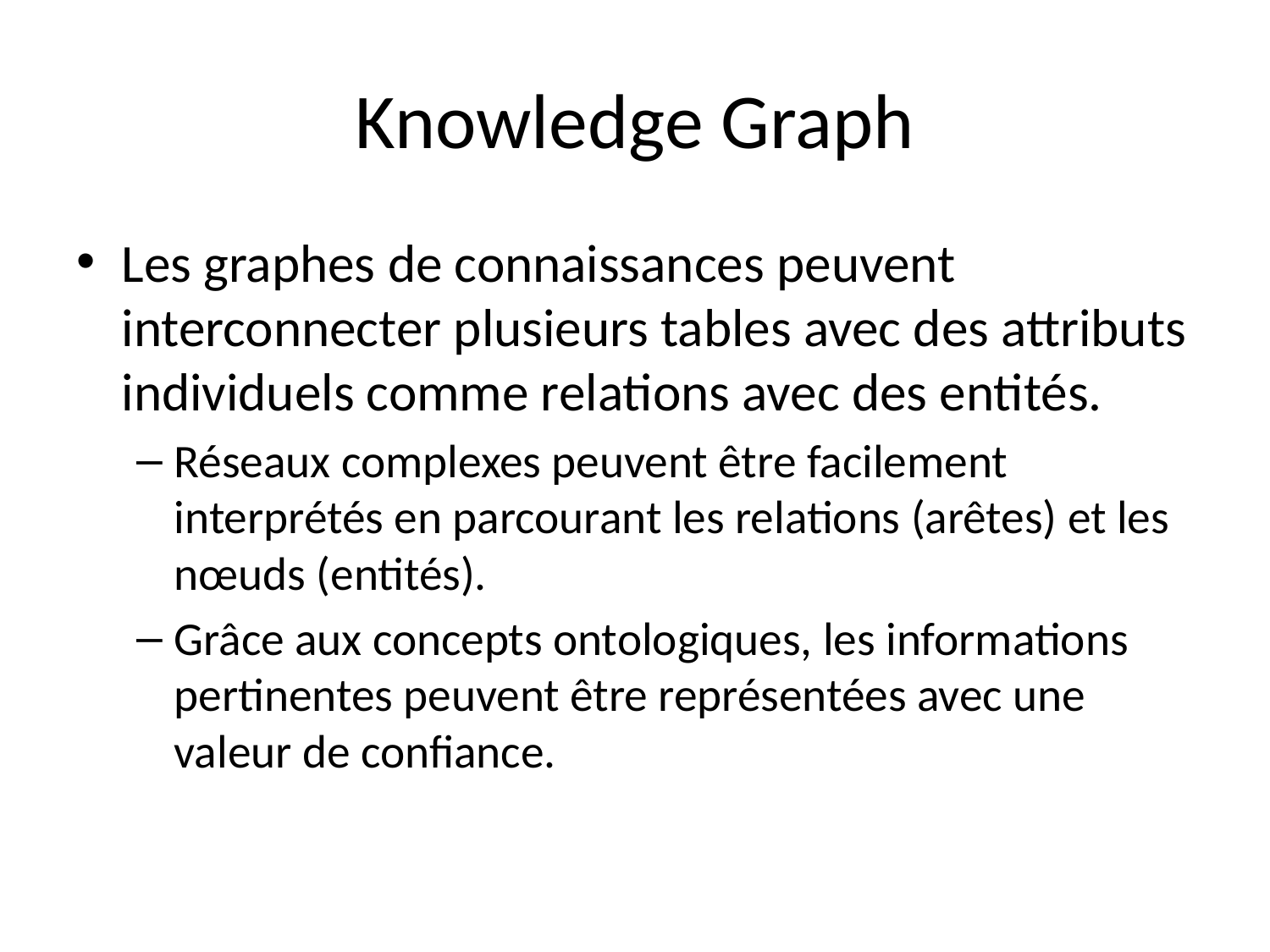

# Knowledge Graph
Les graphes de connaissances peuvent interconnecter plusieurs tables avec des attributs individuels comme relations avec des entités.
Réseaux complexes peuvent être facilement interprétés en parcourant les relations (arêtes) et les nœuds (entités).
Grâce aux concepts ontologiques, les informations pertinentes peuvent être représentées avec une valeur de confiance.